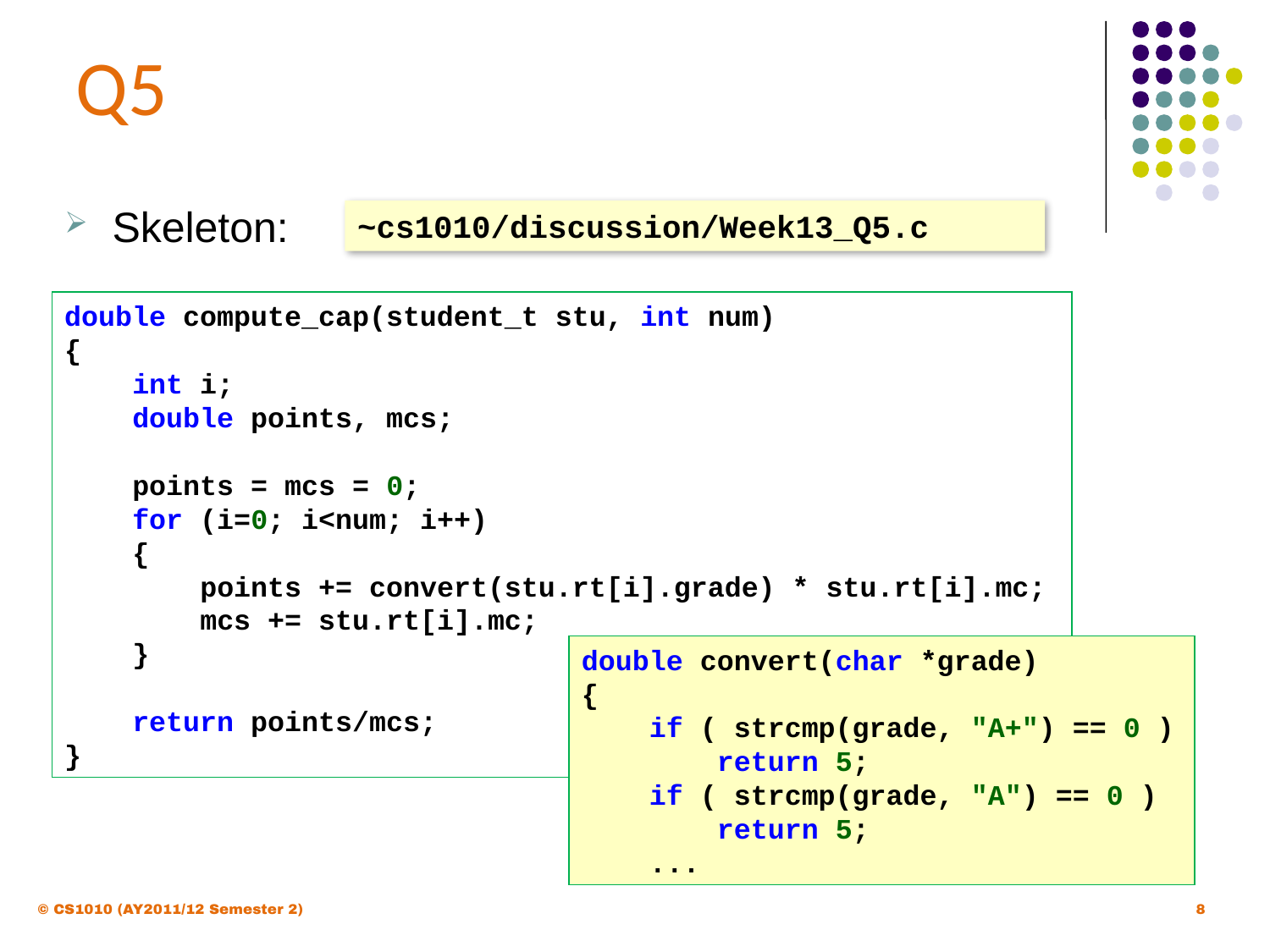

Q5
Skeleton:
~cs1010/discussion/Week13_Q5.c
double compute_cap(student_t stu, int num)
{
    int i;
    double points, mcs;

    points = mcs = 0;
    for (i=0; i<num; i++)
    {
        points += convert(stu.rt[i].grade) * stu.rt[i].mc;
        mcs += stu.rt[i].mc;
    }

    return points/mcs;
}
double convert(char *grade)
{
    if ( strcmp(grade, "A+") == 0 )
        return 5;
    if ( strcmp(grade, "A") == 0 )
        return 5;
    ...
8
© CS1010 (AY2011/12 Semester 2)